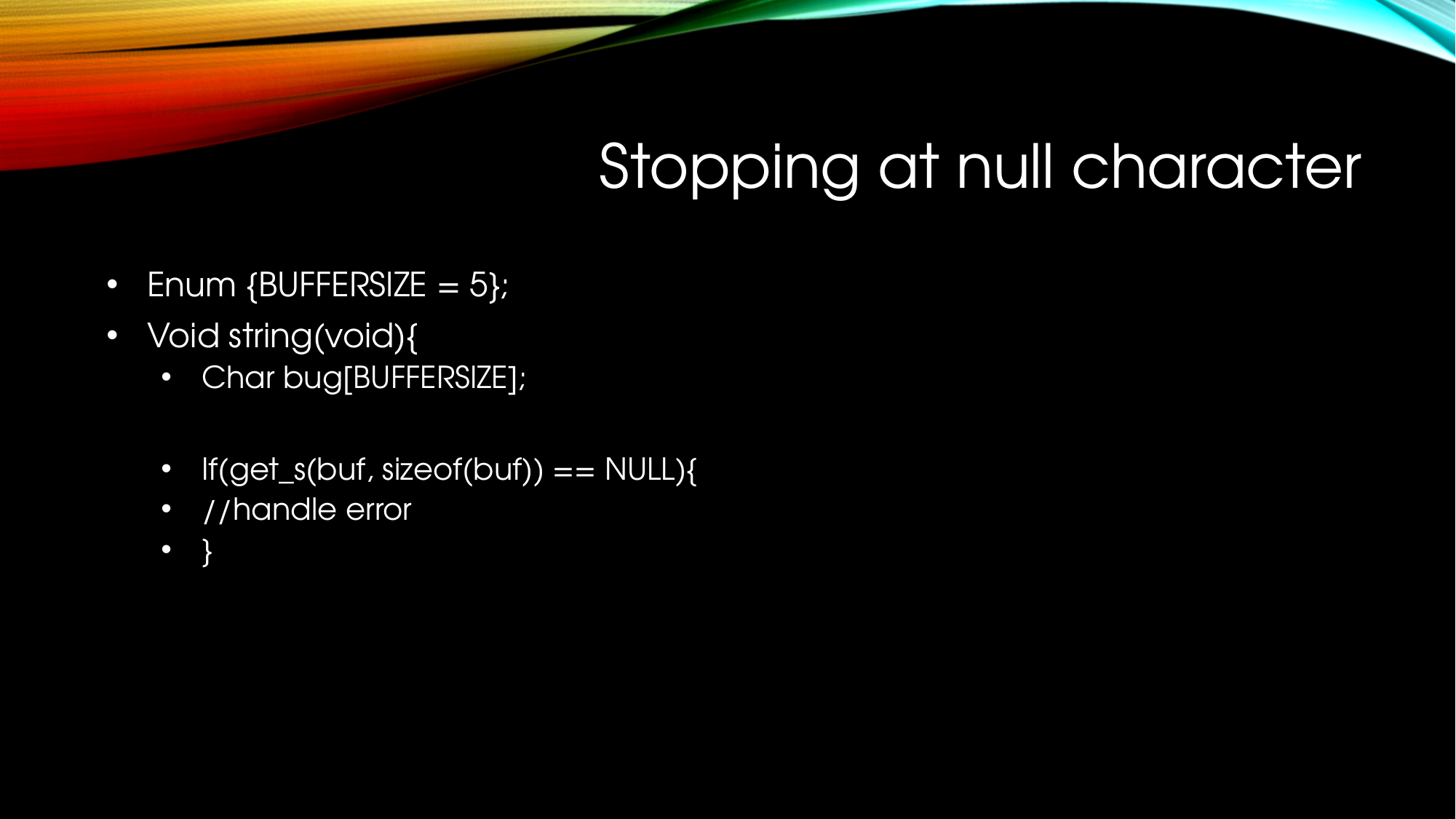

# Stopping at null character
Enum {BUFFERSIZE = 5};
Void string(void){
Char bug[BUFFERSIZE];

If(get_s(buf, sizeof(buf)) == NULL){
//handle error
}